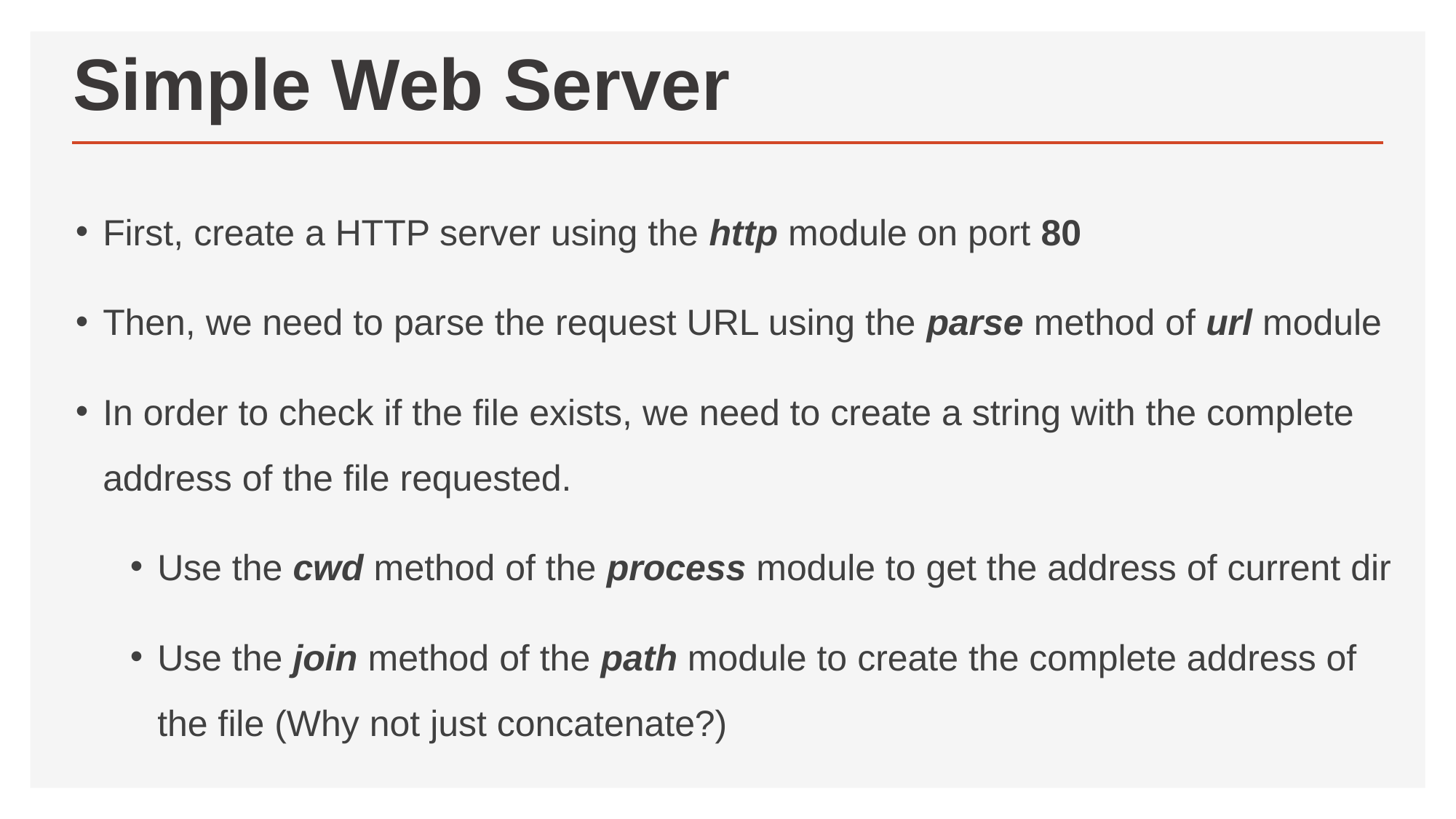

# Simple Web Server
First, create a HTTP server using the http module on port 80
Then, we need to parse the request URL using the parse method of url module
In order to check if the file exists, we need to create a string with the complete address of the file requested.
Use the cwd method of the process module to get the address of current dir
Use the join method of the path module to create the complete address of the file (Why not just concatenate?)